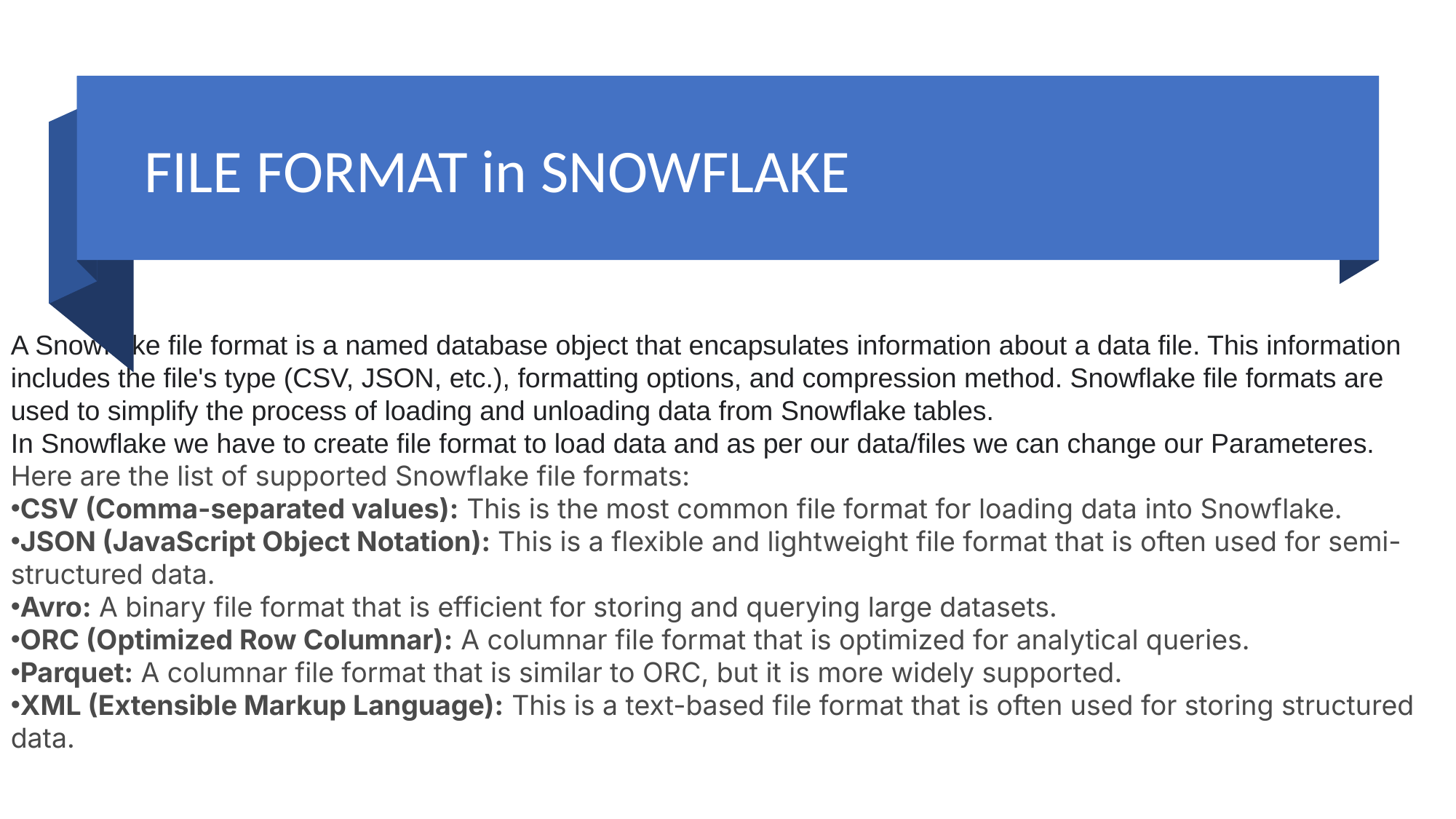

A Snowflake file format is a named database object that encapsulates information about a data file. This information includes the file's type (CSV, JSON, etc.), formatting options, and compression method. Snowflake file formats are used to simplify the process of loading and unloading data from Snowflake tables.
In Snowflake we have to create file format to load data and as per our data/files we can change our Parameteres.
Here are the list of supported Snowflake file formats:
CSV (Comma-separated values): This is the most common file format for loading data into Snowflake.
JSON (JavaScript Object Notation): This is a flexible and lightweight file format that is often used for semi-structured data.
Avro: A binary file format that is efficient for storing and querying large datasets.
ORC (Optimized Row Columnar): A columnar file format that is optimized for analytical queries.
Parquet: A columnar file format that is similar to ORC, but it is more widely supported.
XML (Extensible Markup Language): This is a text-based file format that is often used for storing structured data.

# FILE FORMAT in SNOWFLAKE